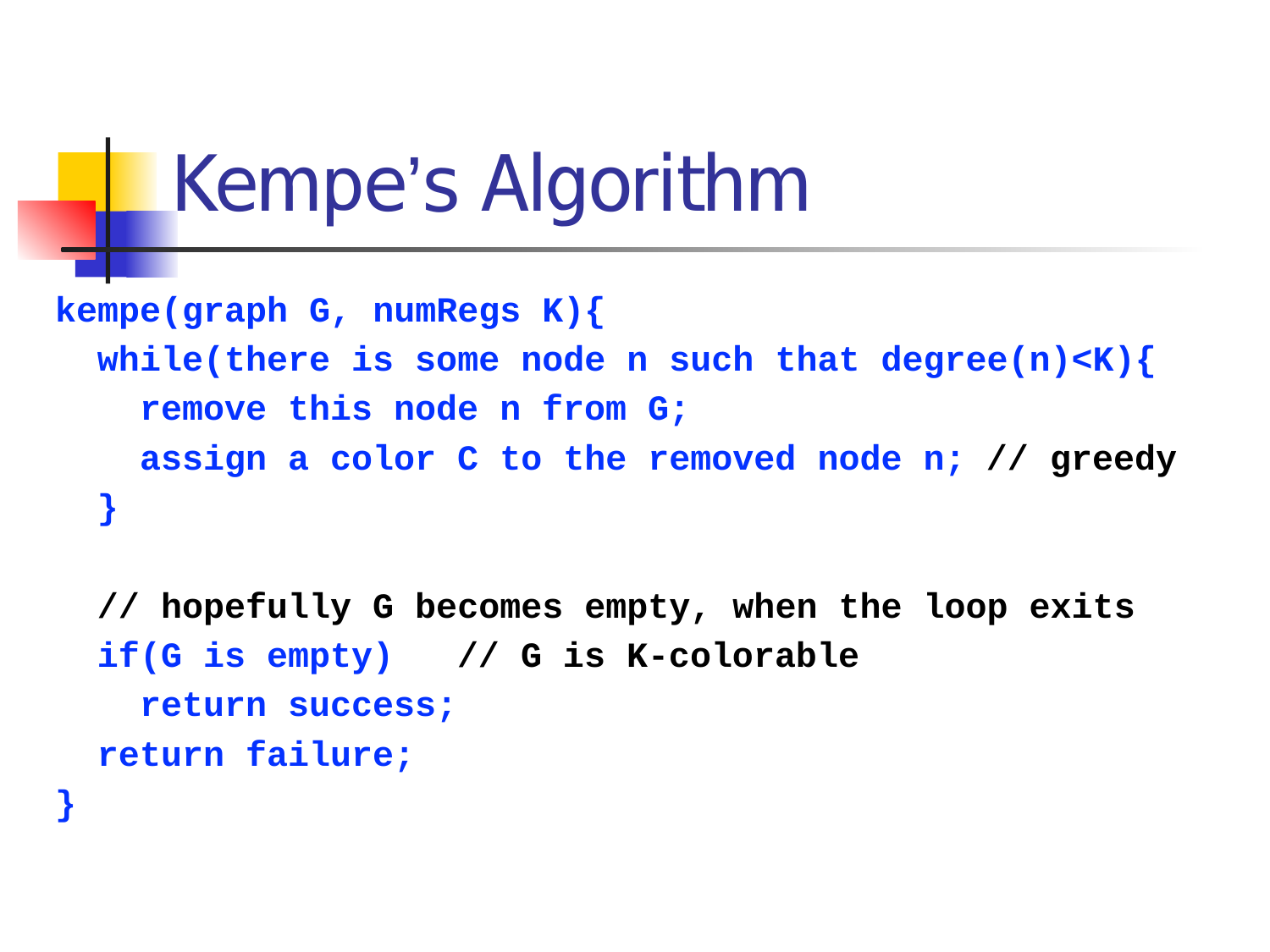

# Kempe’s Algorithm
kempe(graph G, numRegs K){
  while(there is some node n such that degree(n)<K){
    remove this node n from G;
    assign a color C to the removed node n; // greedy
  }

  // hopefully G becomes empty, when the loop exits
  if(G is empty)   // G is K-colorable
    return success;
  return failure;
}